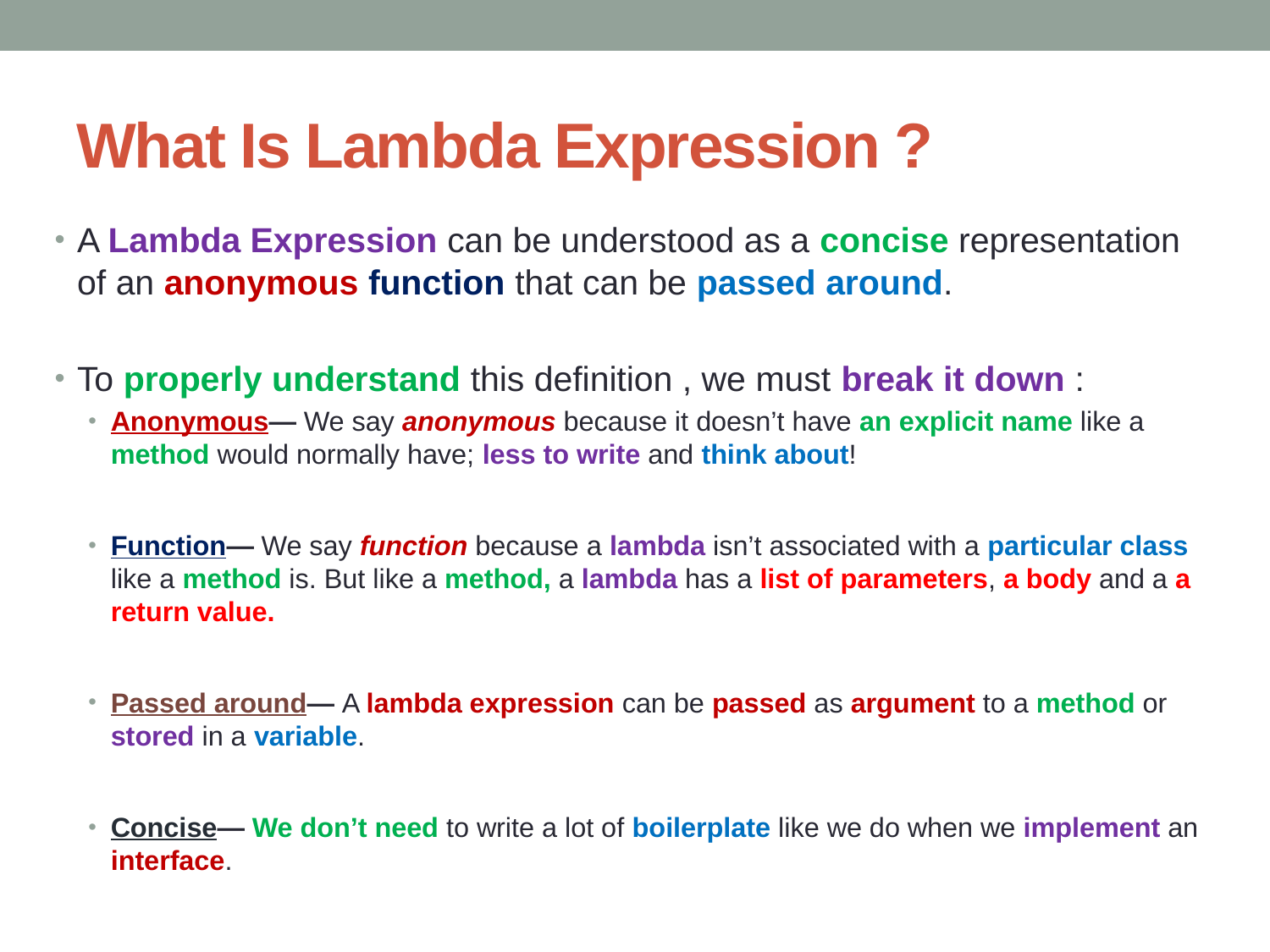

# What Is Lambda Expression ?
A Lambda Expression can be understood as a concise representation of an anonymous function that can be passed around.

To properly understand this definition , we must break it down :
Anonymous— We say anonymous because it doesn’t have an explicit name like a method would normally have; less to write and think about!

Function— We say function because a lambda isn’t associated with a particular class like a method is. But like a method, a lambda has a list of parameters, a body and a a return value.

Passed around— A lambda expression can be passed as argument to a method or stored in a variable.

Concise— We don’t need to write a lot of boilerplate like we do when we implement an interface.